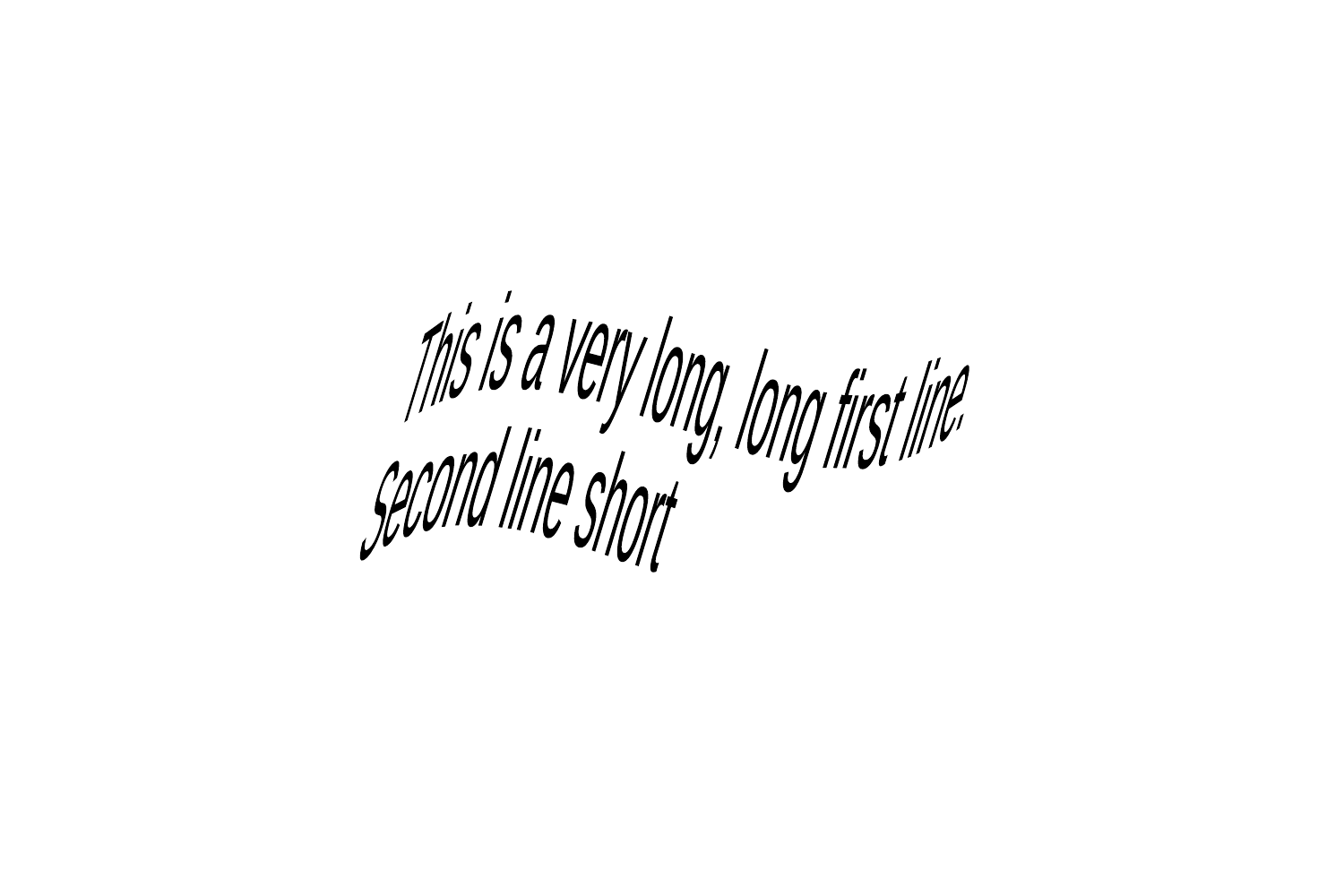

This is a very long, long first line.
Second line short